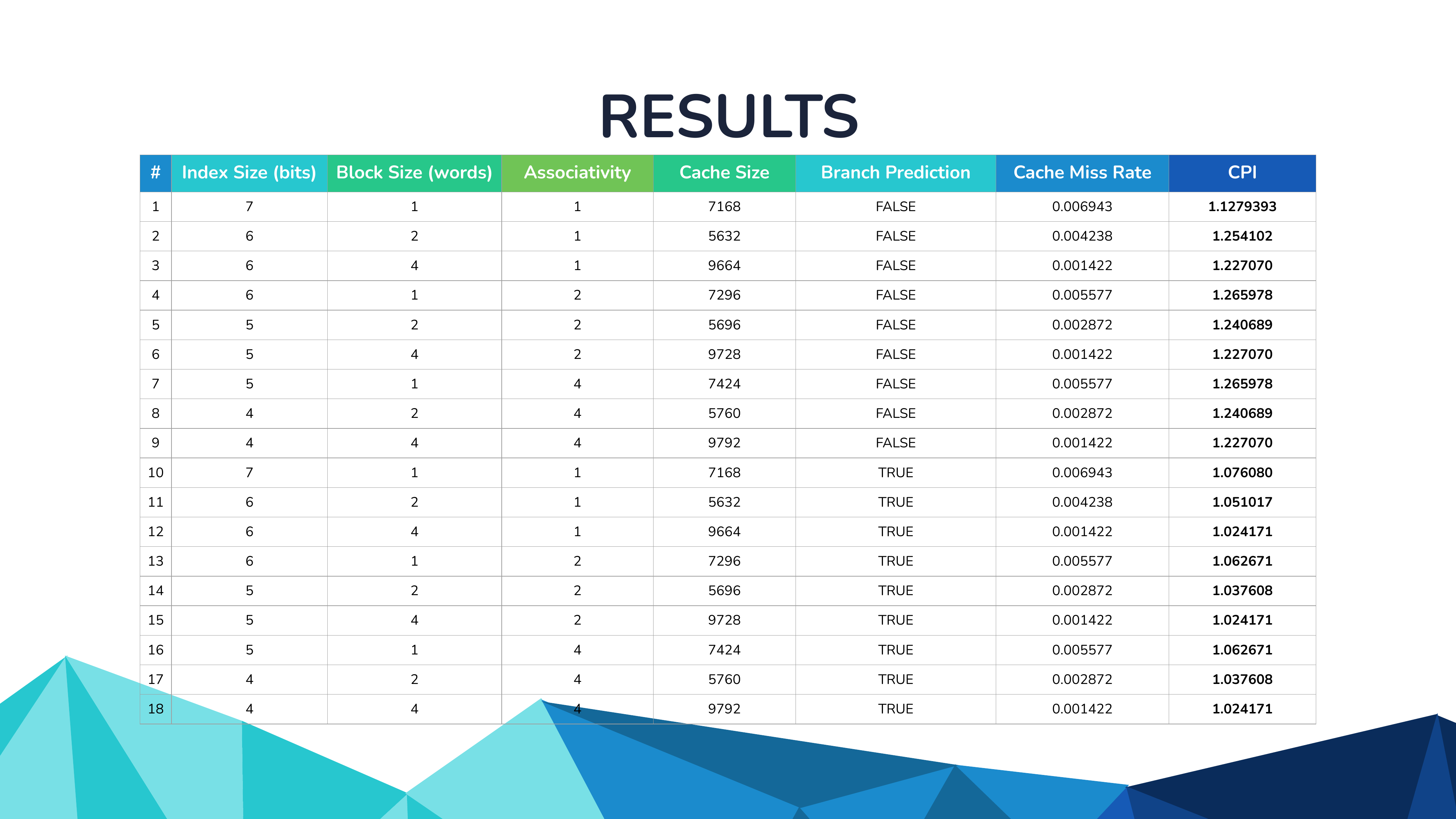

RESULTS
| # | Index Size (bits) | Block Size (words) | Associativity | Cache Size | Branch Prediction | Cache Miss Rate | CPI |
| --- | --- | --- | --- | --- | --- | --- | --- |
| 1 | 7 | 1 | 1 | 7168 | FALSE | 0.006943 | 1.1279393 |
| 2 | 6 | 2 | 1 | 5632 | FALSE | 0.004238 | 1.254102 |
| 3 | 6 | 4 | 1 | 9664 | FALSE | 0.001422 | 1.227070 |
| 4 | 6 | 1 | 2 | 7296 | FALSE | 0.005577 | 1.265978 |
| 5 | 5 | 2 | 2 | 5696 | FALSE | 0.002872 | 1.240689 |
| 6 | 5 | 4 | 2 | 9728 | FALSE | 0.001422 | 1.227070 |
| 7 | 5 | 1 | 4 | 7424 | FALSE | 0.005577 | 1.265978 |
| 8 | 4 | 2 | 4 | 5760 | FALSE | 0.002872 | 1.240689 |
| 9 | 4 | 4 | 4 | 9792 | FALSE | 0.001422 | 1.227070 |
| 10 | 7 | 1 | 1 | 7168 | TRUE | 0.006943 | 1.076080 |
| 11 | 6 | 2 | 1 | 5632 | TRUE | 0.004238 | 1.051017 |
| 12 | 6 | 4 | 1 | 9664 | TRUE | 0.001422 | 1.024171 |
| 13 | 6 | 1 | 2 | 7296 | TRUE | 0.005577 | 1.062671 |
| 14 | 5 | 2 | 2 | 5696 | TRUE | 0.002872 | 1.037608 |
| 15 | 5 | 4 | 2 | 9728 | TRUE | 0.001422 | 1.024171 |
| 16 | 5 | 1 | 4 | 7424 | TRUE | 0.005577 | 1.062671 |
| 17 | 4 | 2 | 4 | 5760 | TRUE | 0.002872 | 1.037608 |
| 18 | 4 | 4 | 4 | 9792 | TRUE | 0.001422 | 1.024171 |